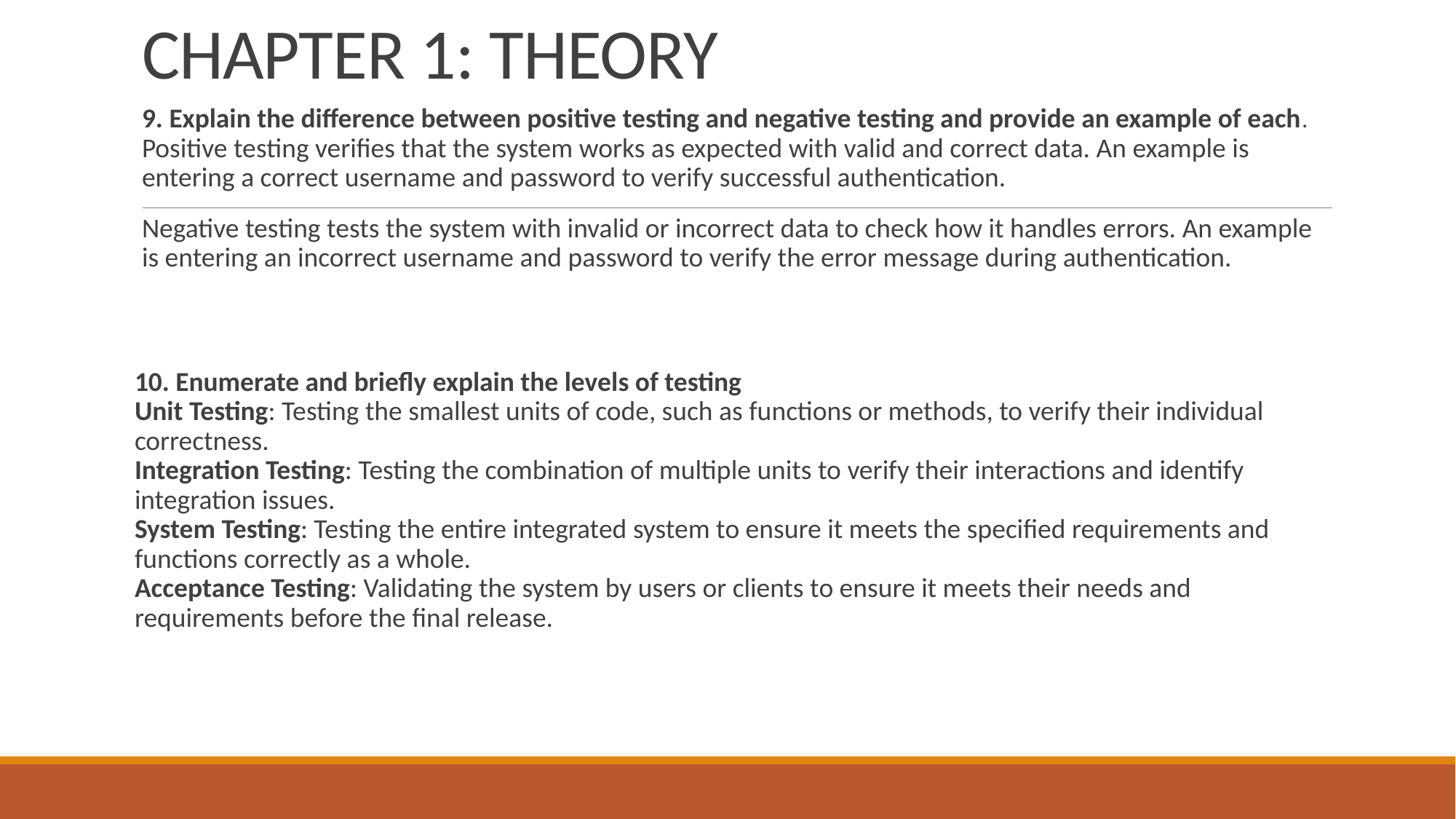

# CHAPTER 1: THEORY
9. Explain the difference between positive testing and negative testing and provide an example of each. Positive testing verifies that the system works as expected with valid and correct data. An example is entering a correct username and password to verify successful authentication.
Negative testing tests the system with invalid or incorrect data to check how it handles errors. An example is entering an incorrect username and password to verify the error message during authentication.
10. Enumerate and briefly explain the levels of testing
Unit Testing: Testing the smallest units of code, such as functions or methods, to verify their individual correctness.
Integration Testing: Testing the combination of multiple units to verify their interactions and identify integration issues.
System Testing: Testing the entire integrated system to ensure it meets the specified requirements and functions correctly as a whole.
Acceptance Testing: Validating the system by users or clients to ensure it meets their needs and requirements before the final release.